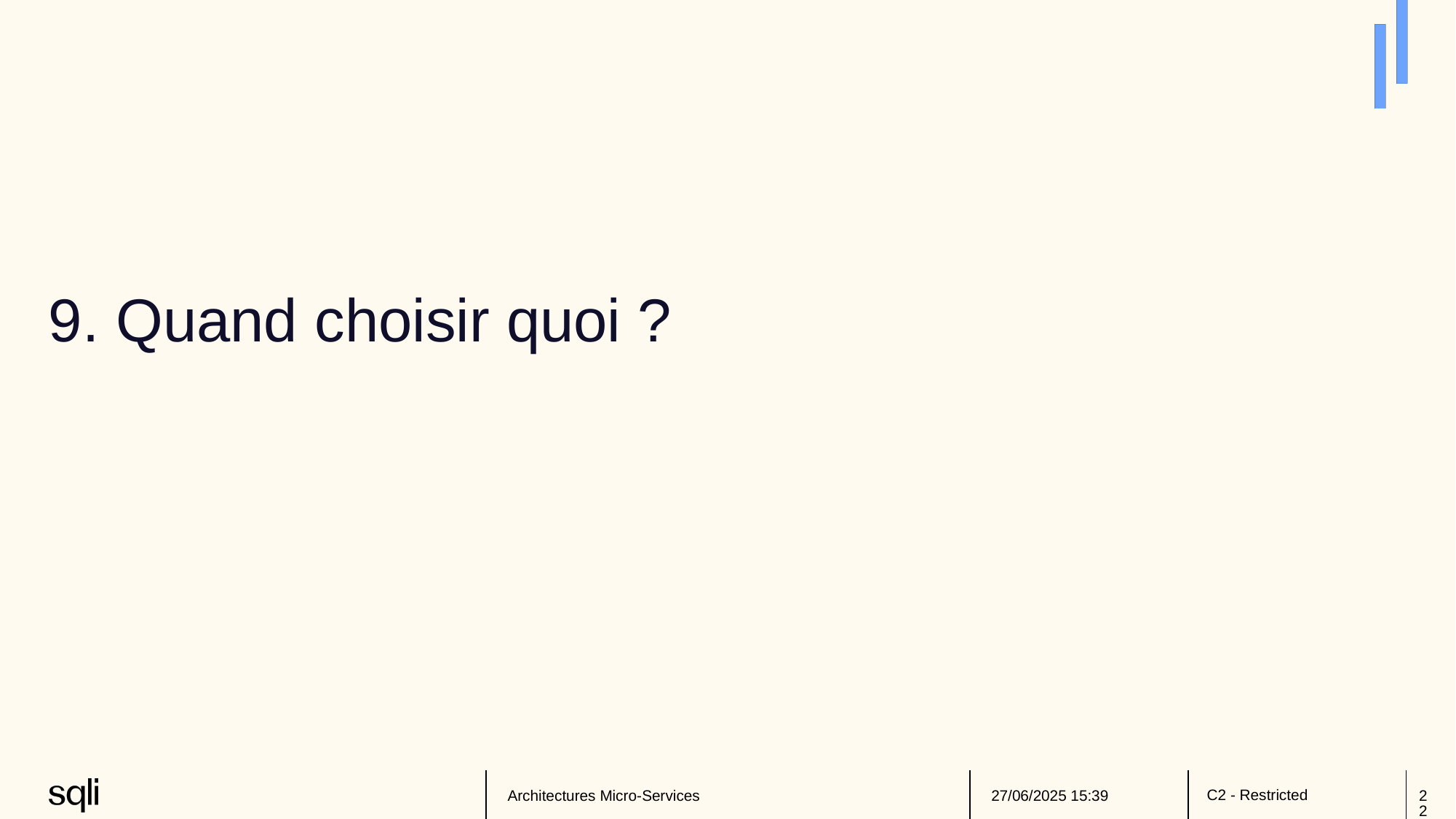

# 9. Quand choisir quoi ?
Architectures Micro-Services
27/06/2025 15:39
22